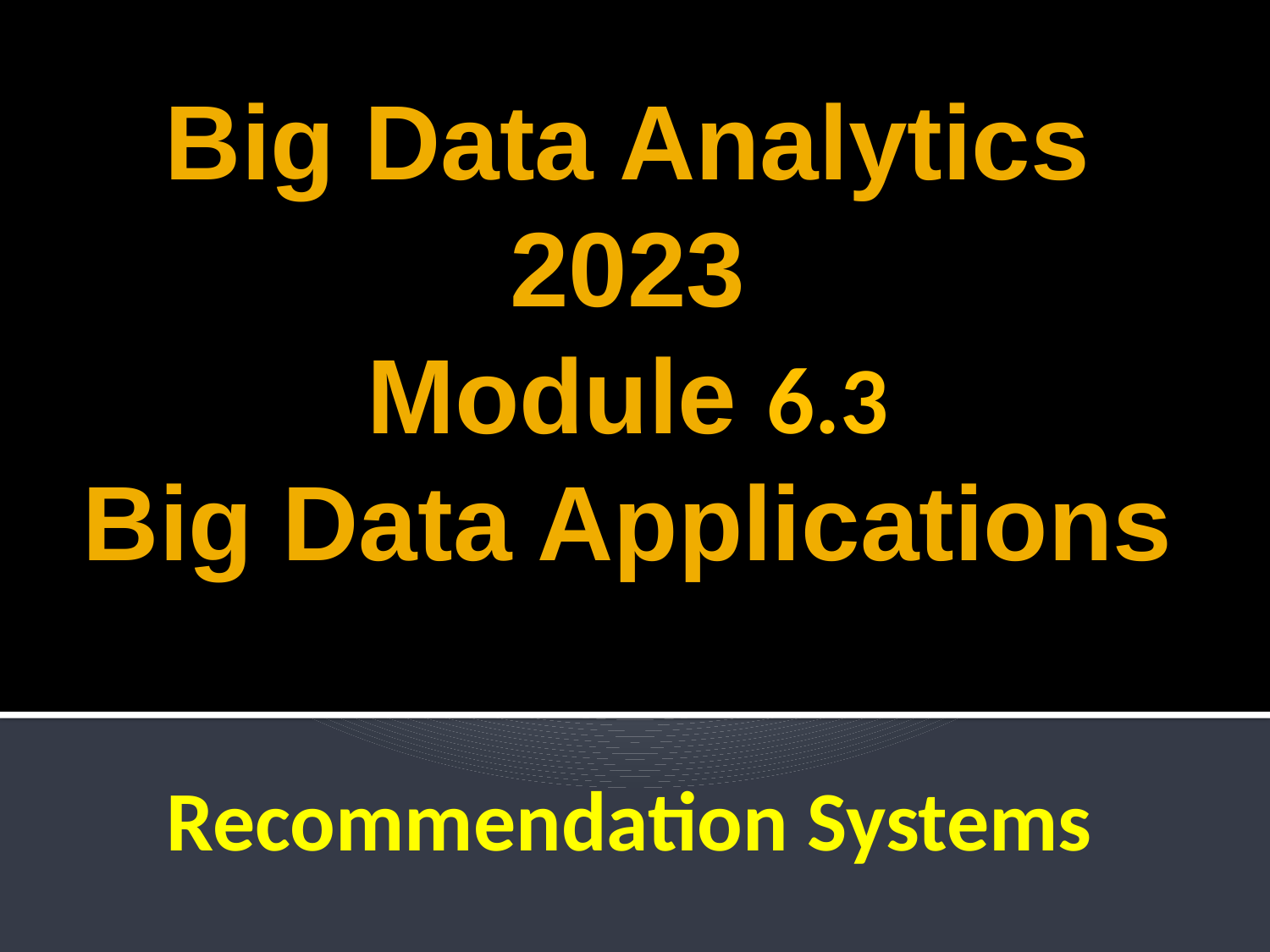

# Big Data Analytics 2023 Module 6.3 Big Data Applications
Recommendation Systems